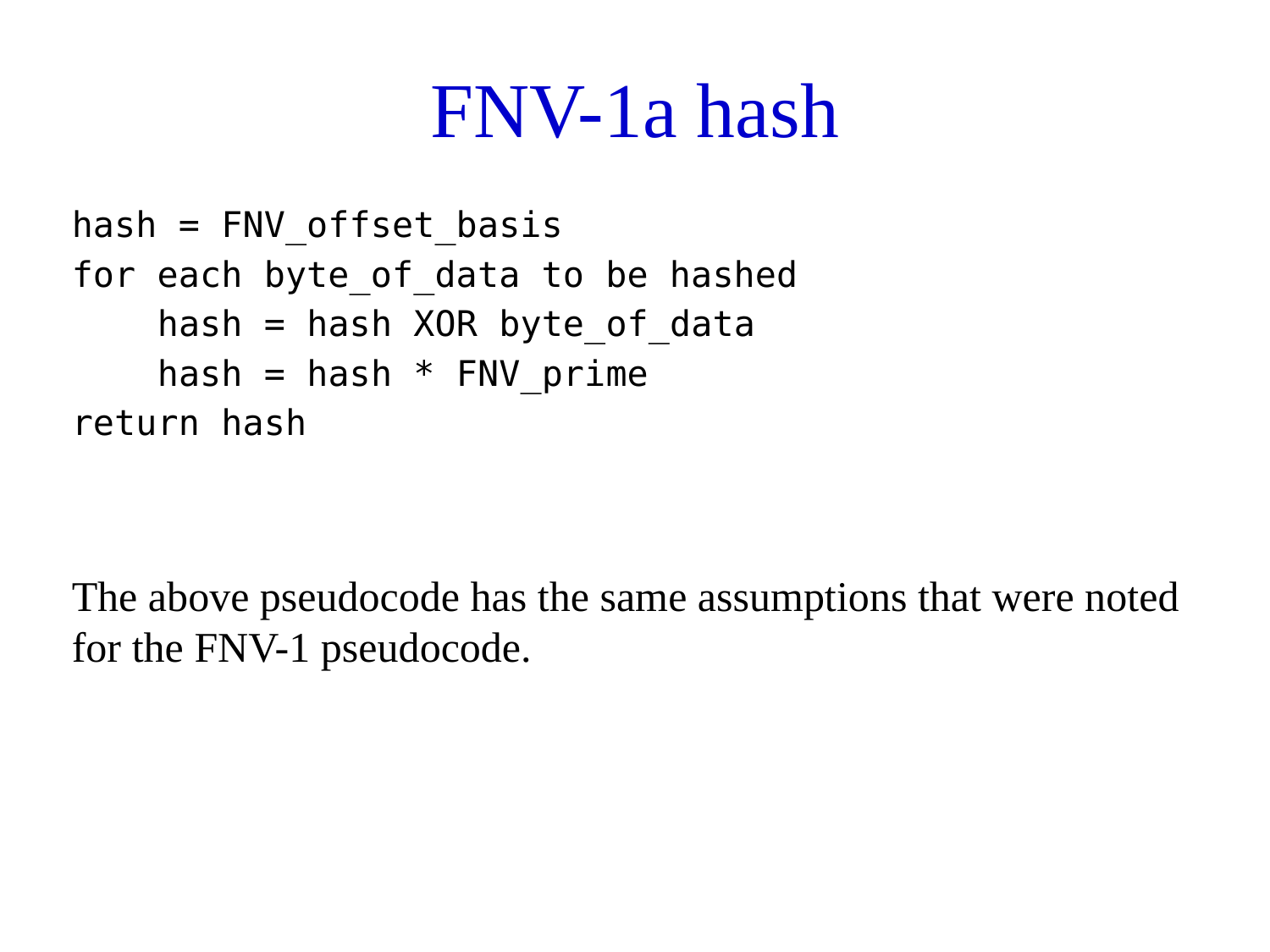

# FNV-1a hash
hash = FNV_offset_basis
for each byte_of_data to be hashed
    hash = hash XOR byte_of_data
    hash = hash * FNV_prime
return hash

The above pseudocode has the same assumptions that were noted for the FNV-1 pseudocode.